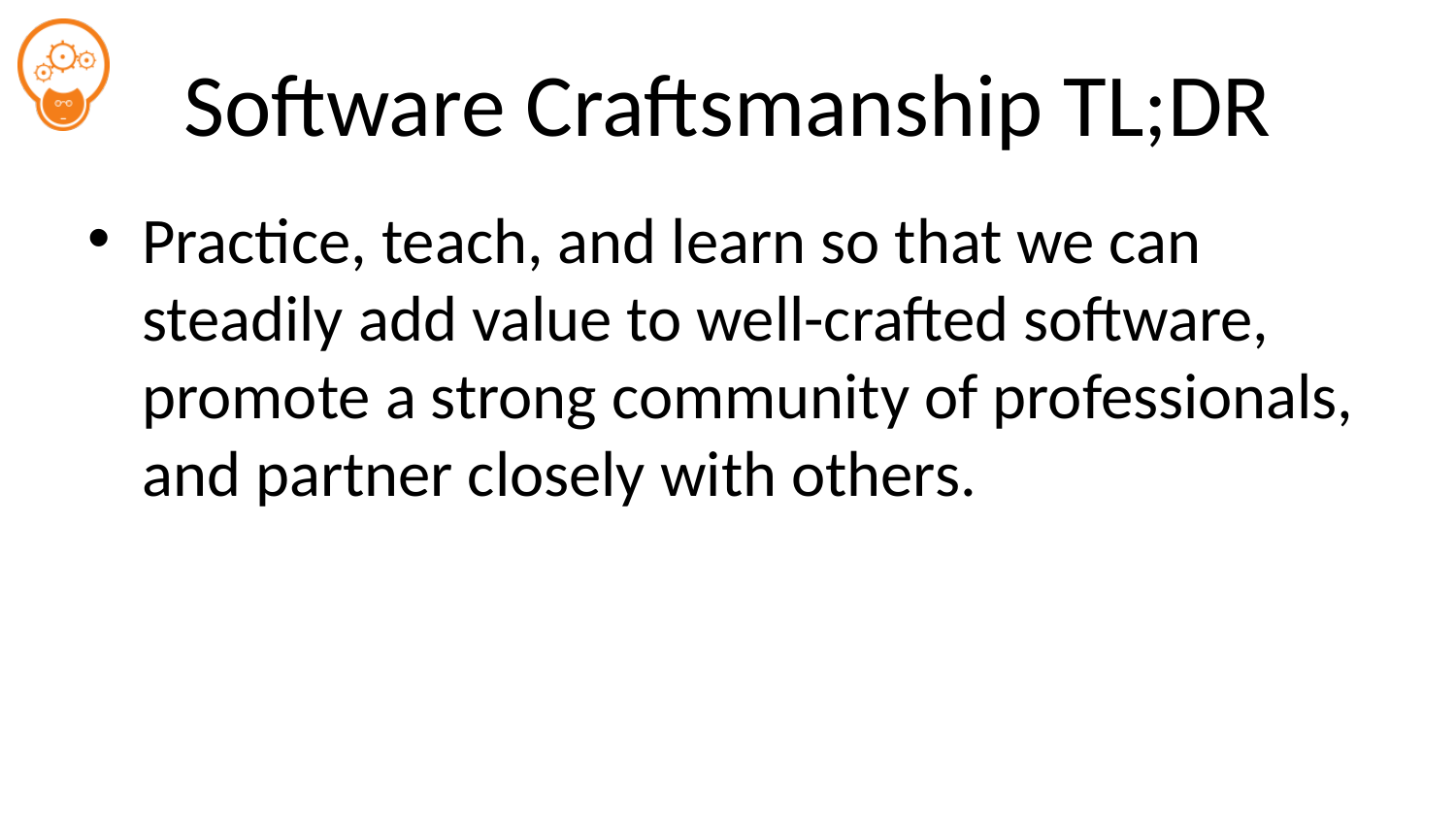

# Software Craftsmanship TL;DR
Practice, teach, and learn so that we can steadily add value to well-crafted software, promote a strong community of professionals, and partner closely with others.